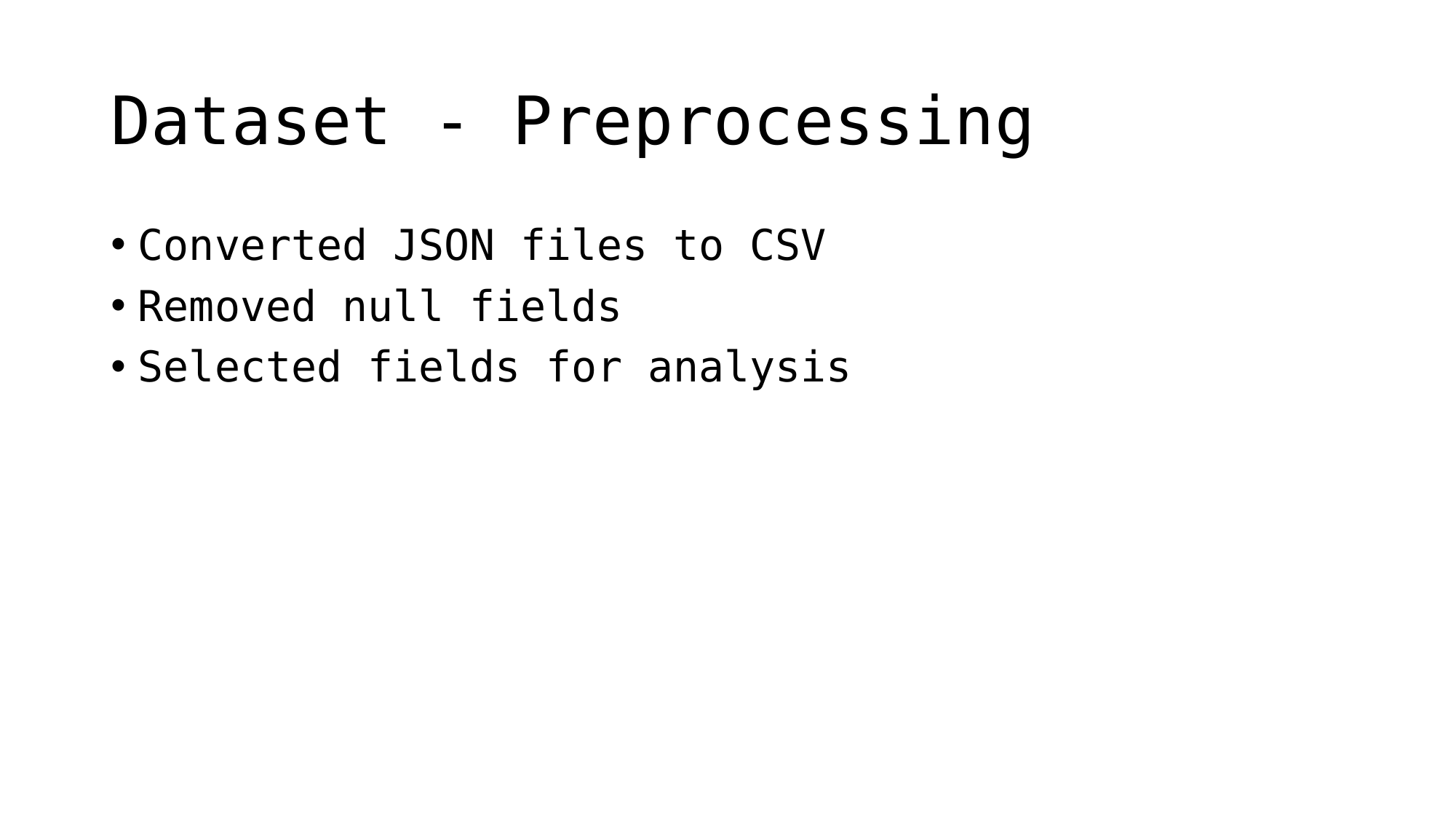

# Dataset - Preprocessing
Converted JSON files to CSV
Removed null fields
Selected fields for analysis